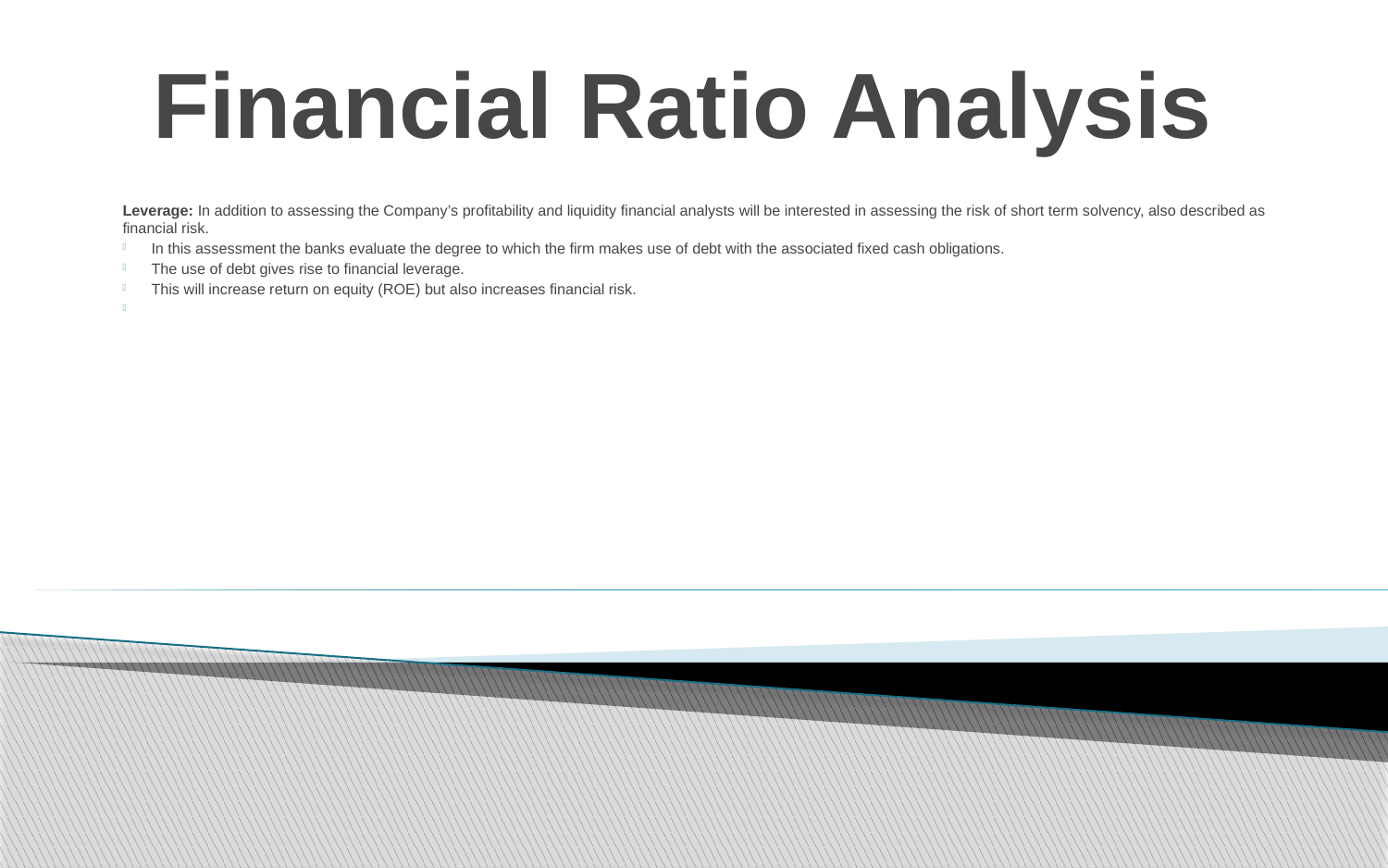

# Financial Ratio Analysis

Leverage: In addition to assessing the Company’s profitability and liquidity financial analysts will be interested in assessing the risk of short term solvency, also described as financial risk.
In this assessment the banks evaluate the degree to which the firm makes use of debt with the associated fixed cash obligations.
The use of debt gives rise to financial leverage.
This will increase return on equity (ROE) but also increases financial risk.